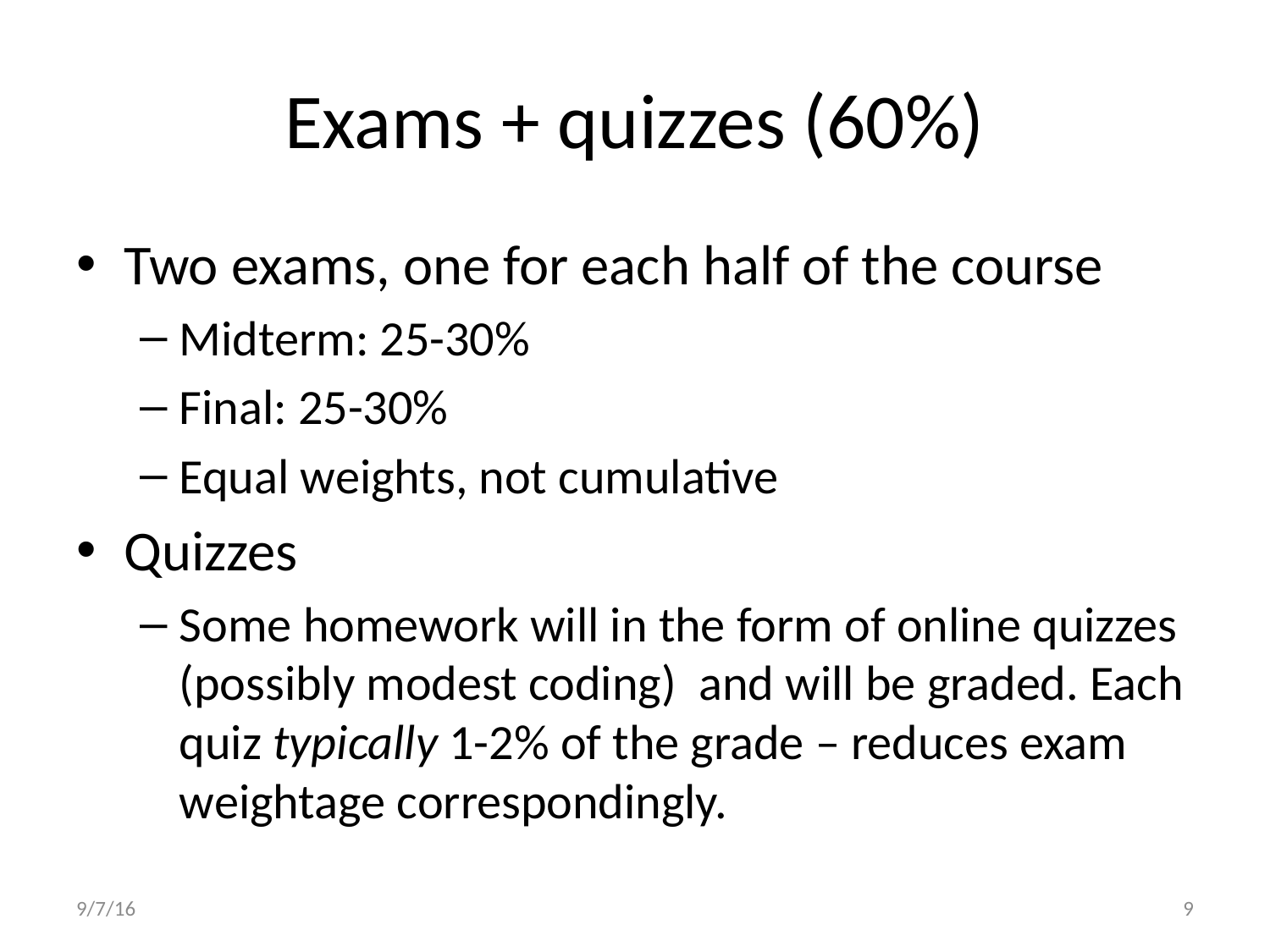

# Exams + quizzes (60%)
Two exams, one for each half of the course
Midterm: 25-30%
Final: 25-30%
Equal weights, not cumulative
Quizzes
Some homework will in the form of online quizzes (possibly modest coding)  and will be graded. Each quiz typically 1-2% of the grade – reduces exam weightage correspondingly.
9/7/16
9